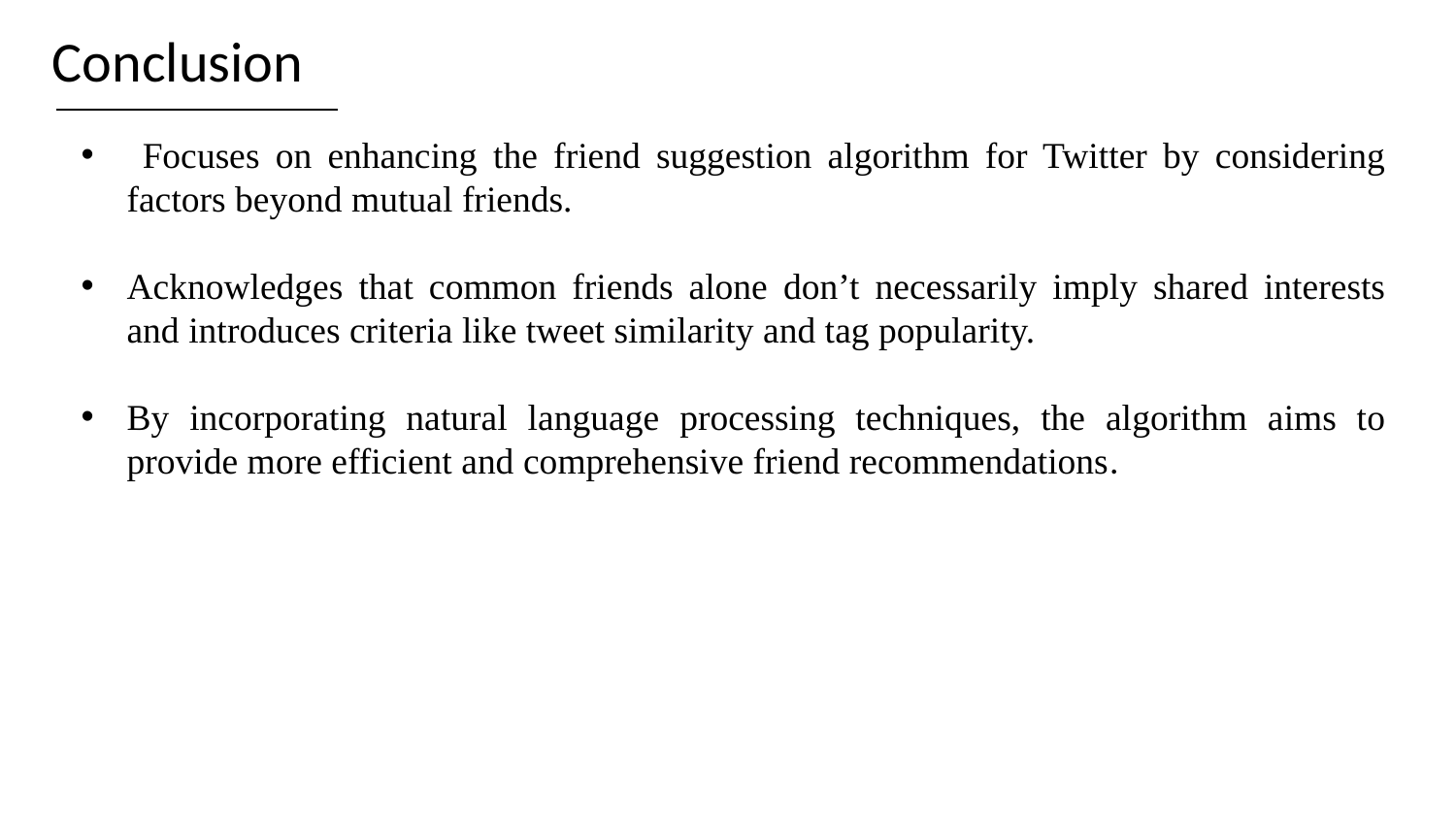

# Conclusion
 Focuses on enhancing the friend suggestion algorithm for Twitter by considering factors beyond mutual friends.

Acknowledges that common friends alone don’t necessarily imply shared interests and introduces criteria like tweet similarity and tag popularity.

By incorporating natural language processing techniques, the algorithm aims to provide more efficient and comprehensive friend recommendations.